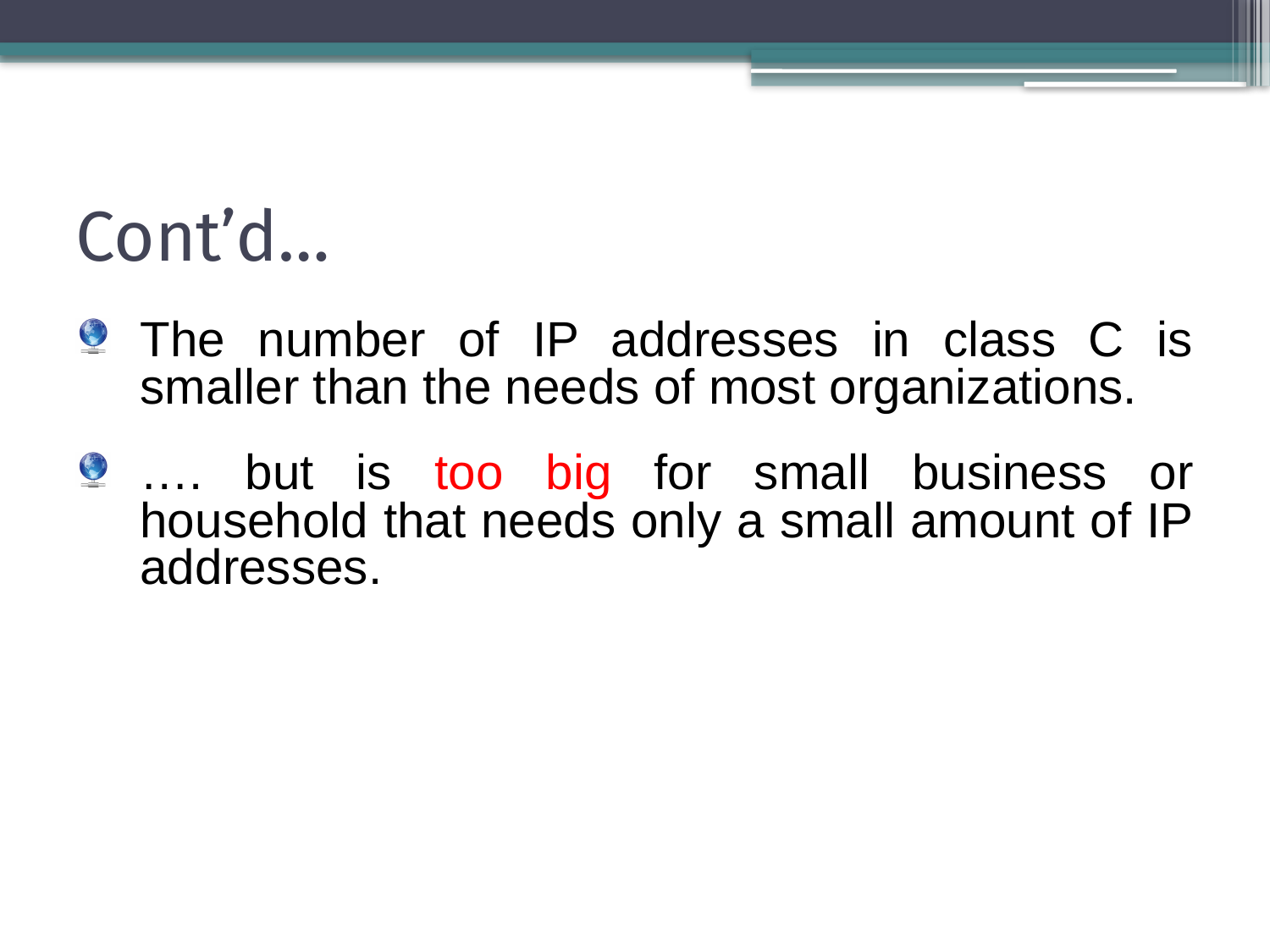

# Cont’d…
The number of IP addresses in class C is smaller than the needs of most organizations.
…. but is too big for small business or household that needs only a small amount of IP addresses.